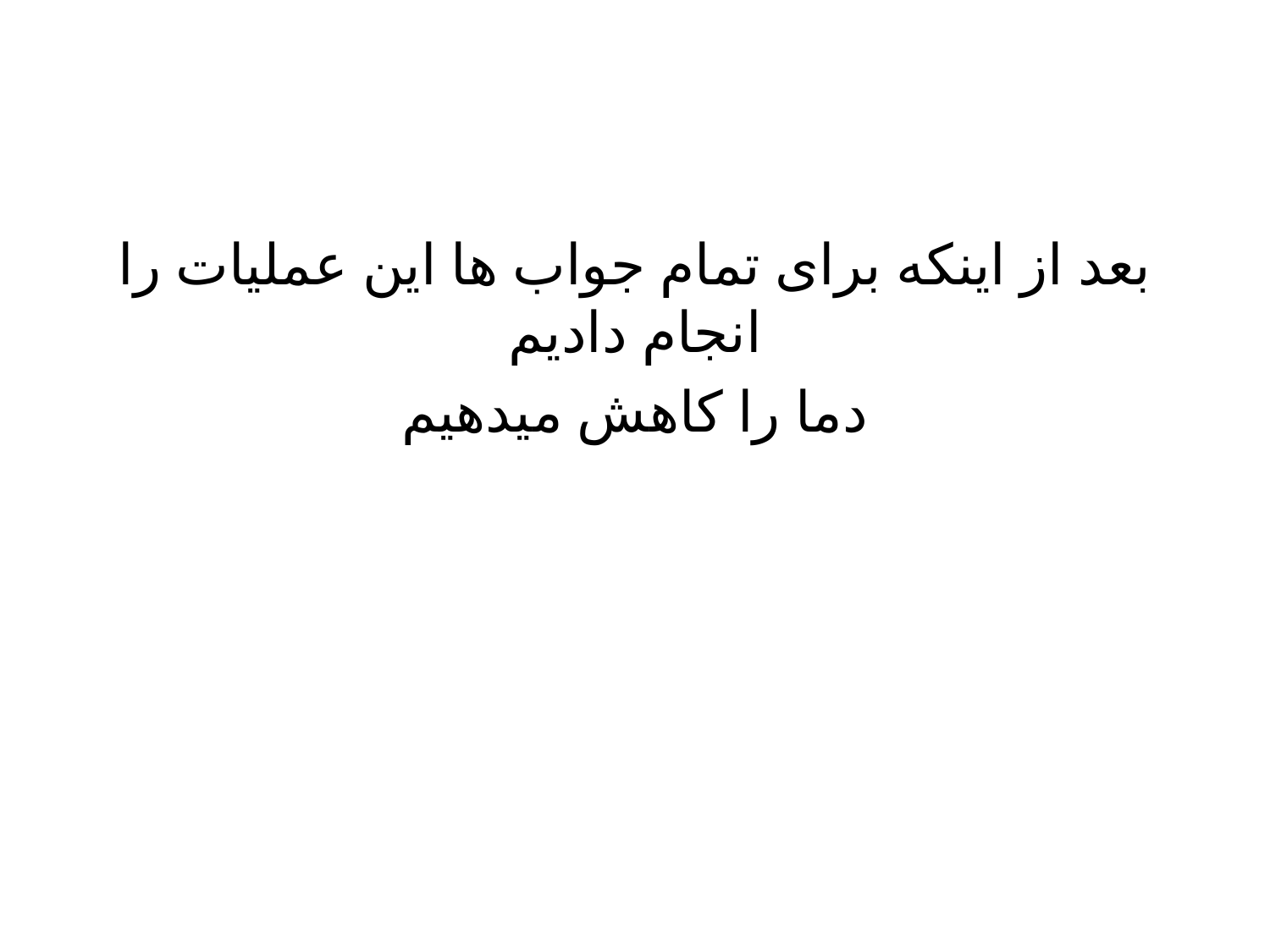

بعد از اینکه برای تمام جواب ها این عملیات را انجام دادیم
دما را کاهش میدهیم